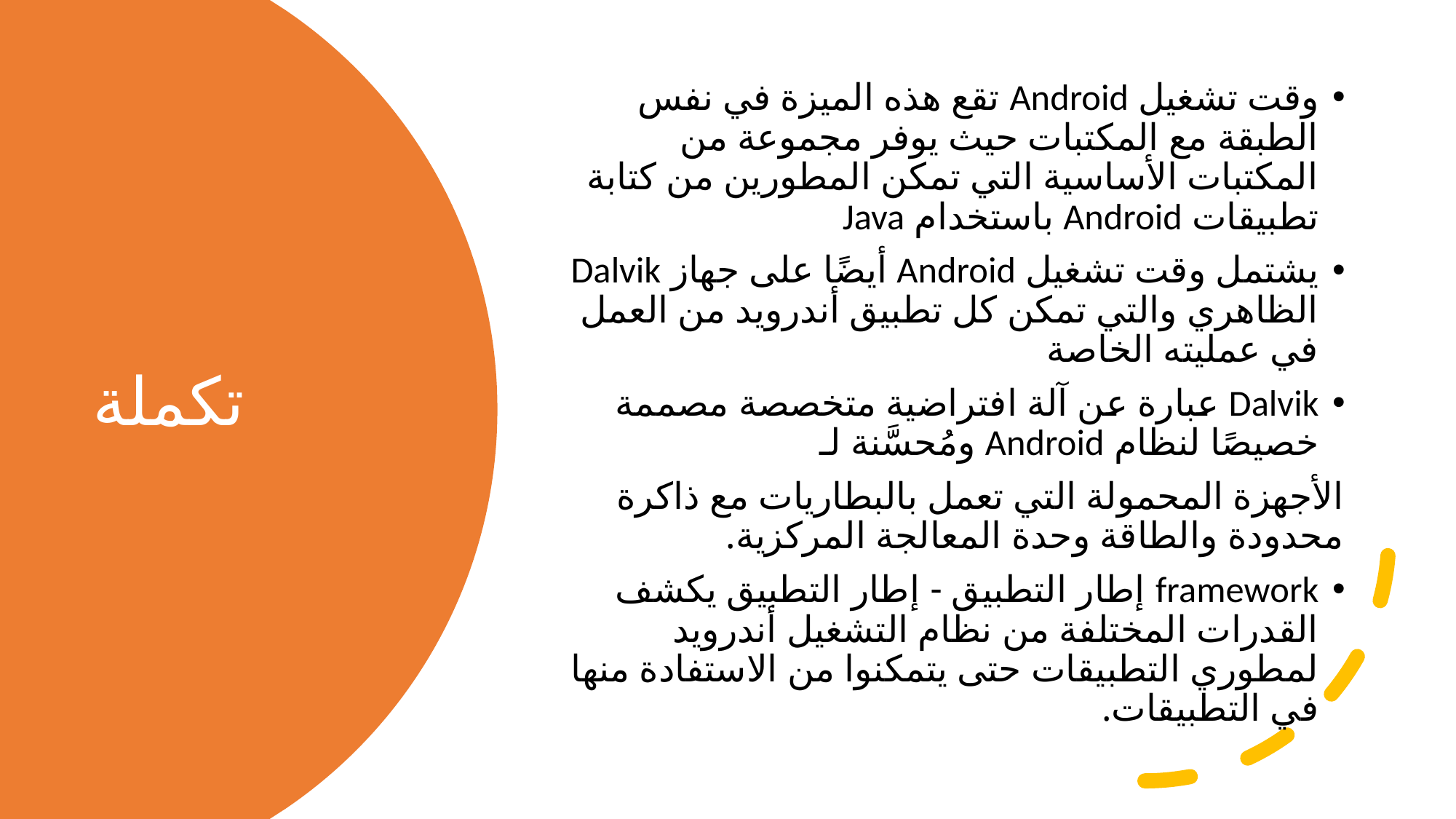

وقت تشغيل Android تقع هذه الميزة في نفس الطبقة مع المكتبات حيث يوفر مجموعة من المكتبات الأساسية التي تمكن المطورين من كتابة تطبيقات Android باستخدام Java
يشتمل وقت تشغيل Android أيضًا على جهاز Dalvik الظاهري والتي تمكن كل تطبيق أندرويد من العمل في عمليته الخاصة
Dalvik عبارة عن آلة افتراضية متخصصة مصممة خصيصًا لنظام Android ومُحسَّنة لـ
الأجهزة المحمولة التي تعمل بالبطاريات مع ذاكرة محدودة والطاقة وحدة المعالجة المركزية.
framework إطار التطبيق - إطار التطبيق يكشف القدرات المختلفة من نظام التشغيل أندرويد لمطوري التطبيقات حتى يتمكنوا من الاستفادة منها في التطبيقات.
# تكملة